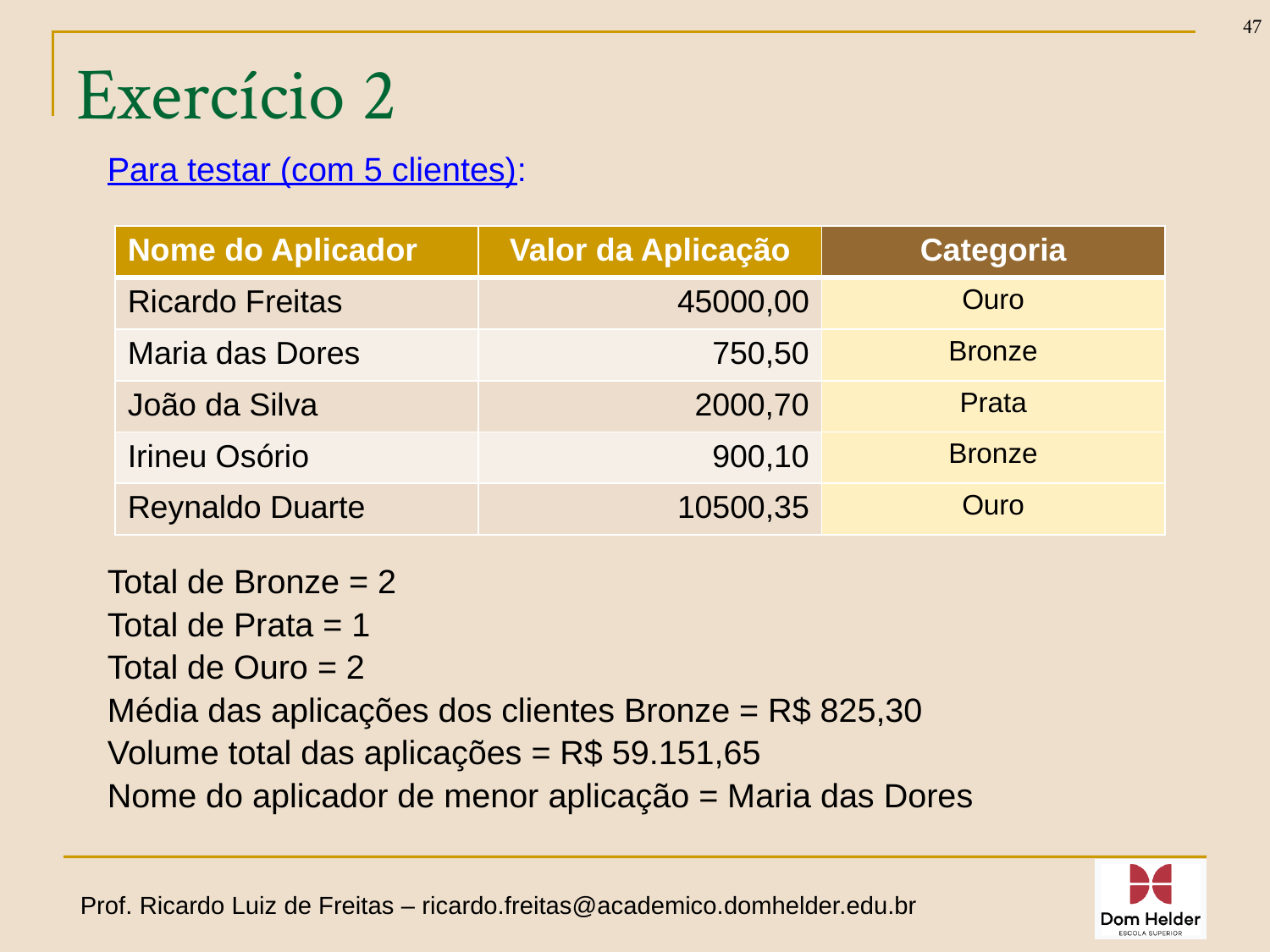

47
# Exercício 2
Para testar (com 5 clientes):

Total de Bronze = 2
Total de Prata = 1
Total de Ouro = 2
Média das aplicações dos clientes Bronze = R$ 825,30
Volume total das aplicações = R$ 59.151,65
Nome do aplicador de menor aplicação = Maria das Dores
| Nome do Aplicador | Valor da Aplicação | Categoria |
| --- | --- | --- |
| Ricardo Freitas | 45000,00 | Ouro |
| Maria das Dores | 750,50 | Bronze |
| João da Silva | 2000,70 | Prata |
| Irineu Osório | 900,10 | Bronze |
| Reynaldo Duarte | 10500,35 | Ouro |